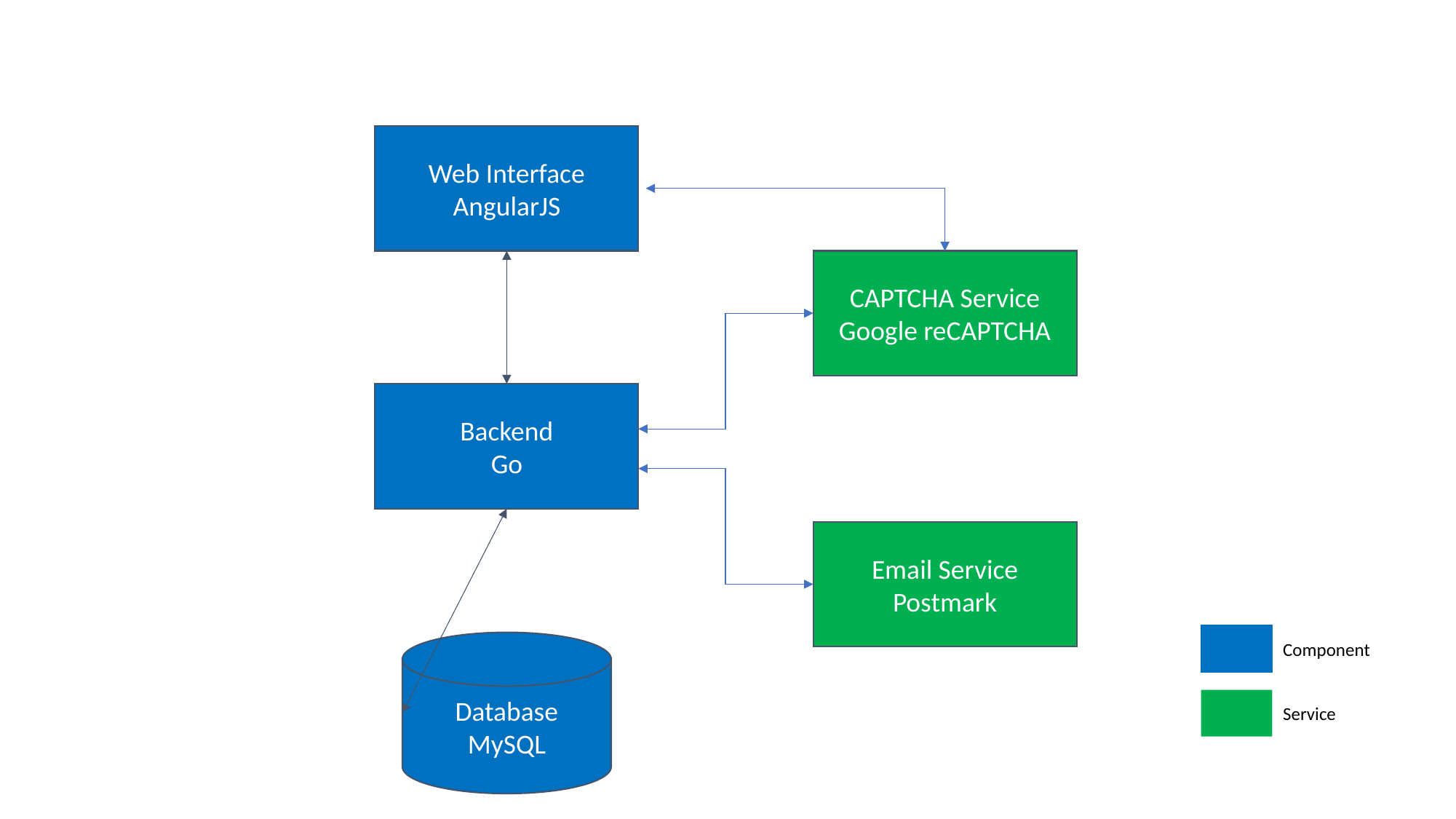

Web Interface
AngularJS
CAPTCHA Service
Google reCAPTCHA
Backend
Go
Email Service
Postmark

Component
Database
MySQL

Service